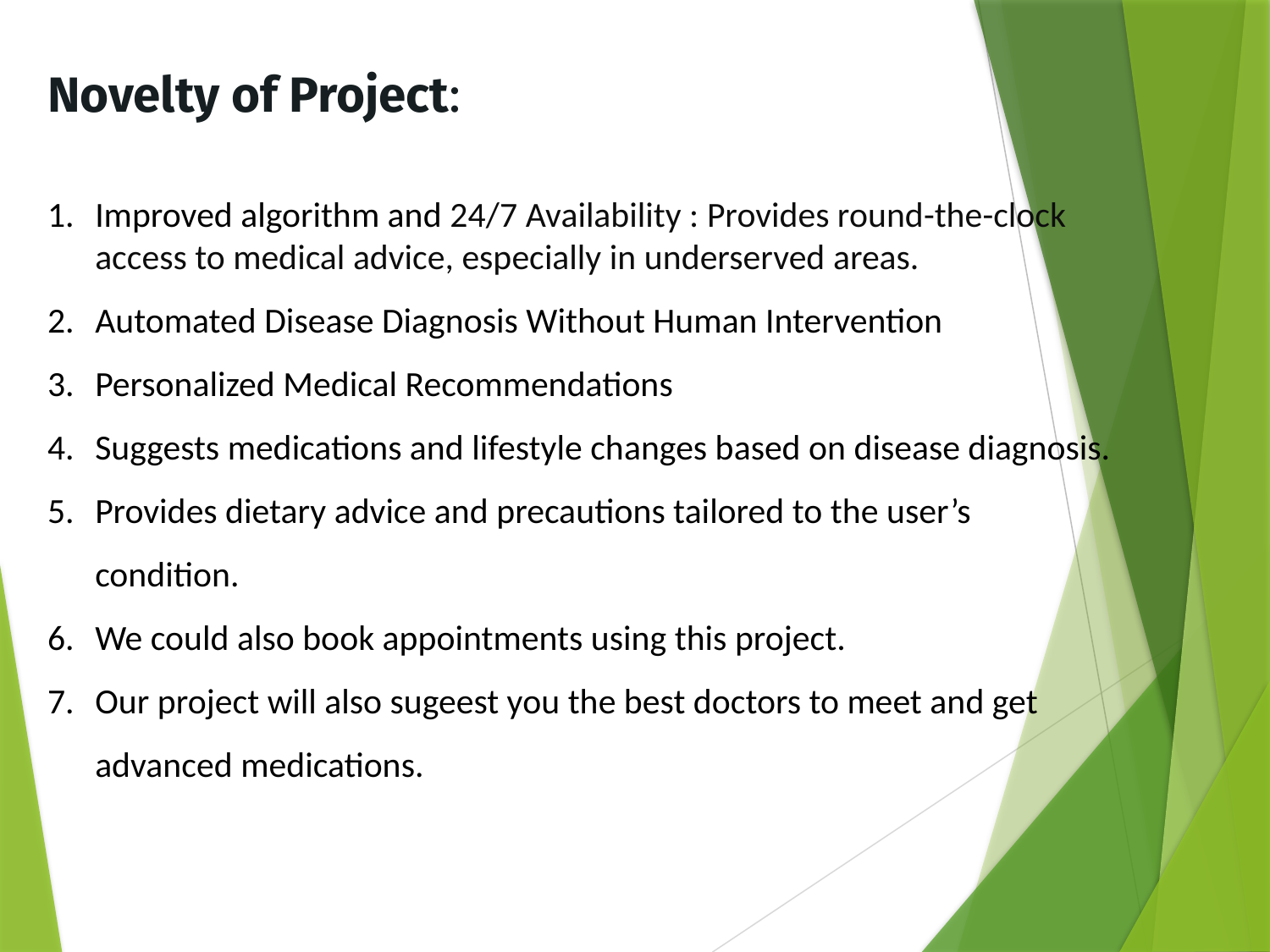

Novelty of Project:
Improved algorithm and 24/7 Availability : Provides round-the-clock access to medical advice, especially in underserved areas.
Automated Disease Diagnosis Without Human Intervention
Personalized Medical Recommendations
Suggests medications and lifestyle changes based on disease diagnosis.
Provides dietary advice and precautions tailored to the user’s condition.
We could also book appointments using this project.
Our project will also sugeest you the best doctors to meet and get advanced medications.